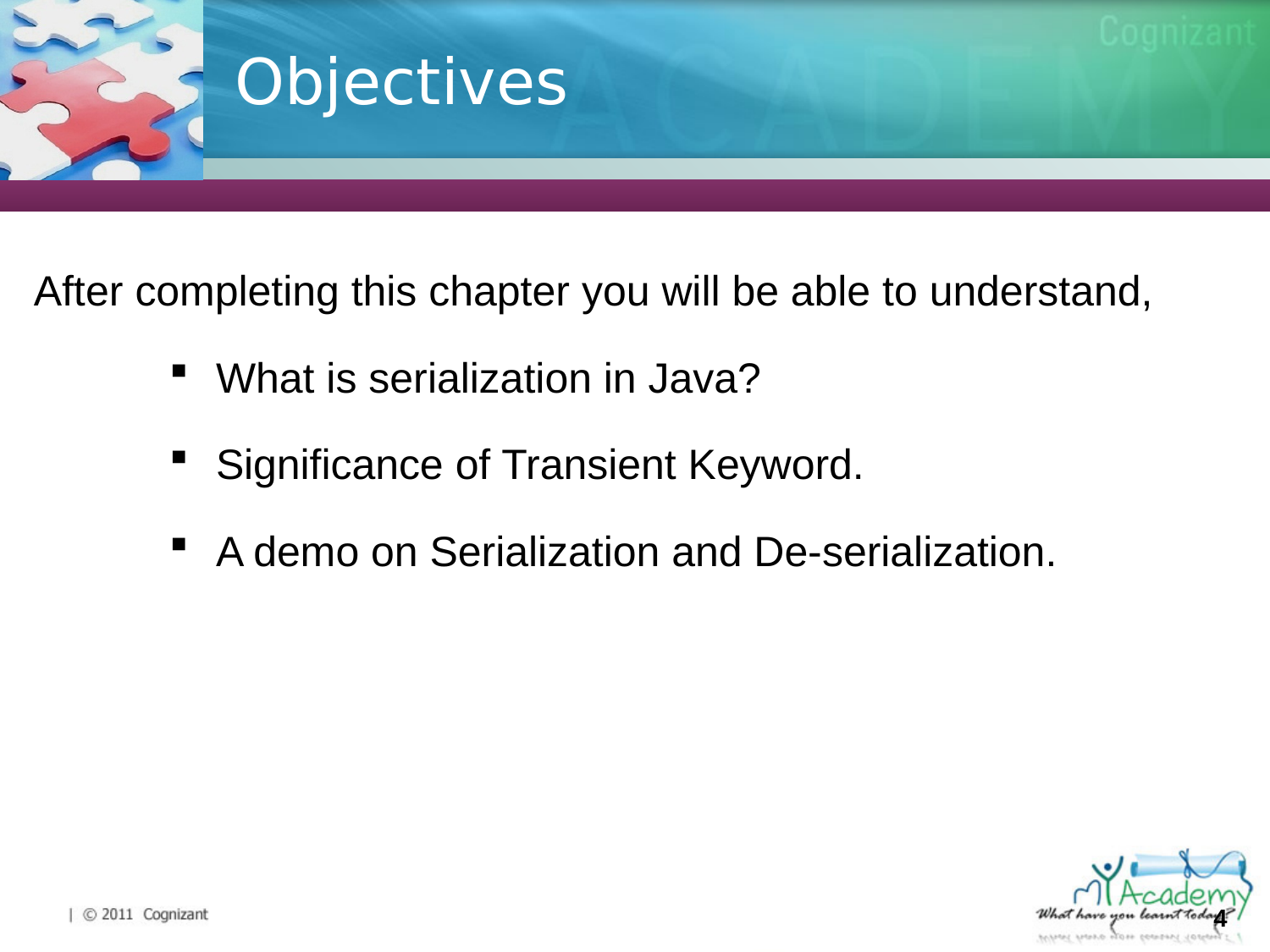

# Objectives

After completing this chapter you will be able to understand,
What is serialization in Java?
Significance of Transient Keyword.
A demo on Serialization and De-serialization.
4